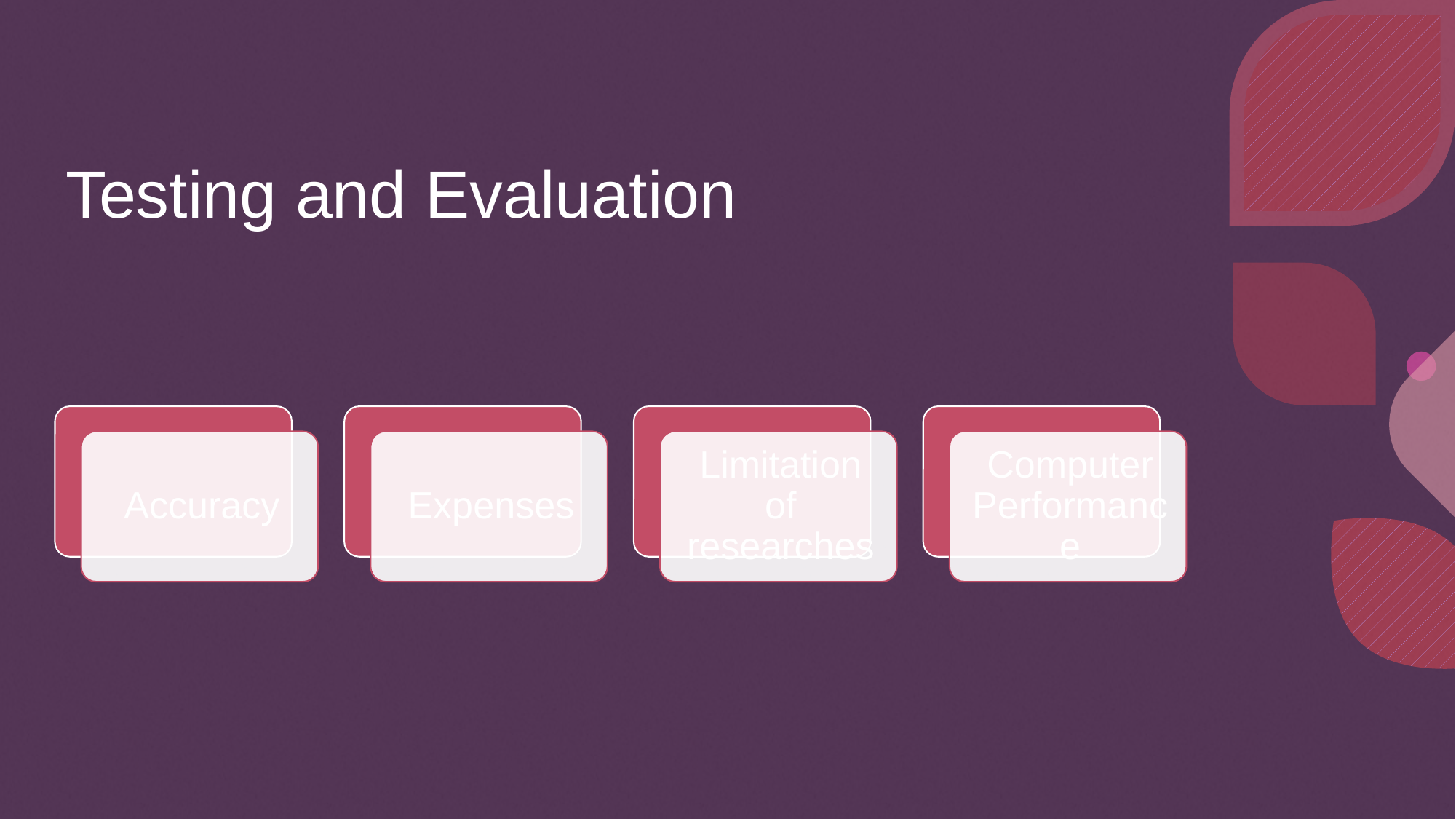

# Testing and Evaluation
Accuracy
Expenses
Limitation of researches
Computer Performance